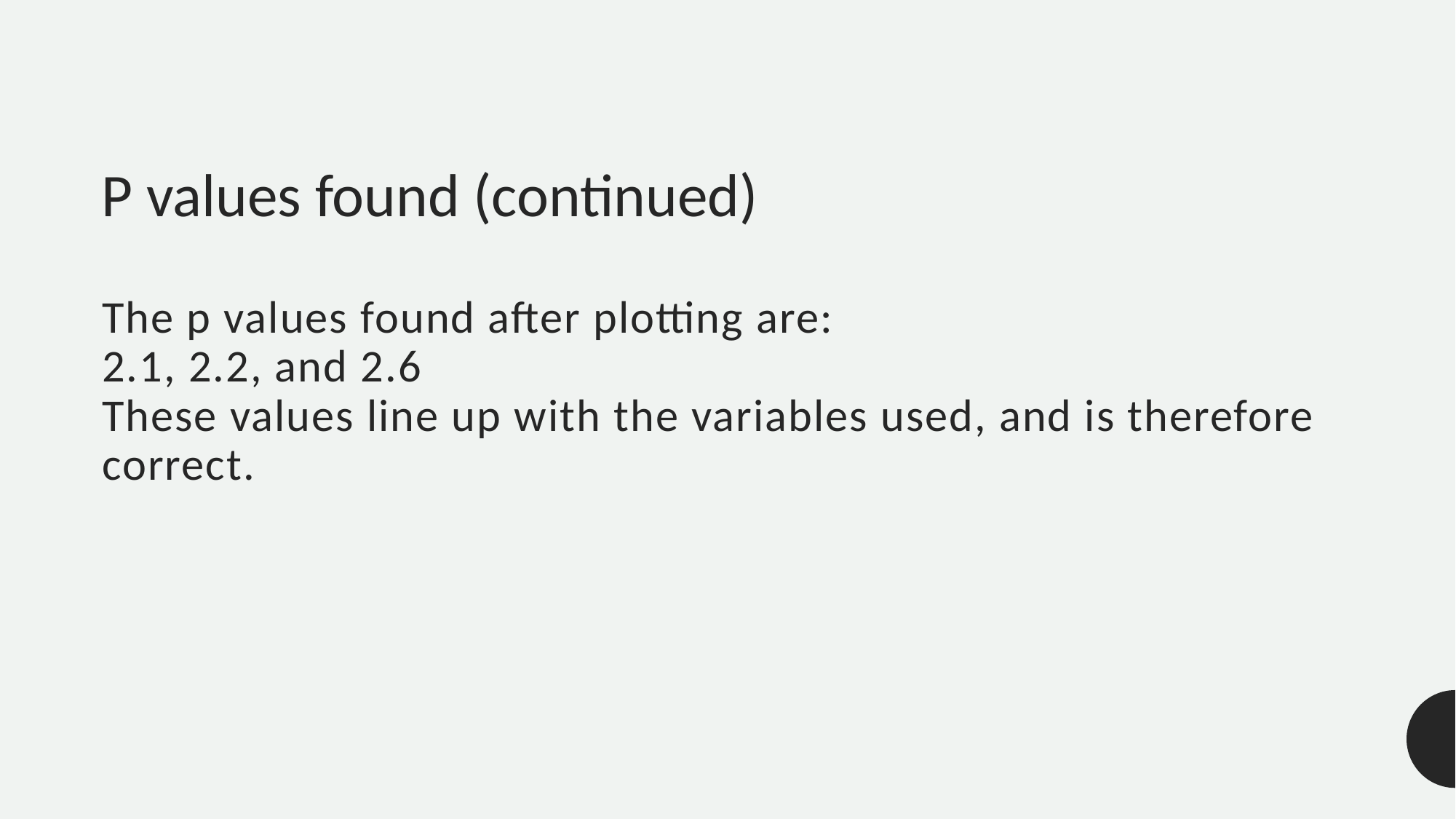

P values found (continued)

# The p values found after plotting are: 2.1, 2.2, and 2.6 These values line up with the variables used, and is therefore correct.